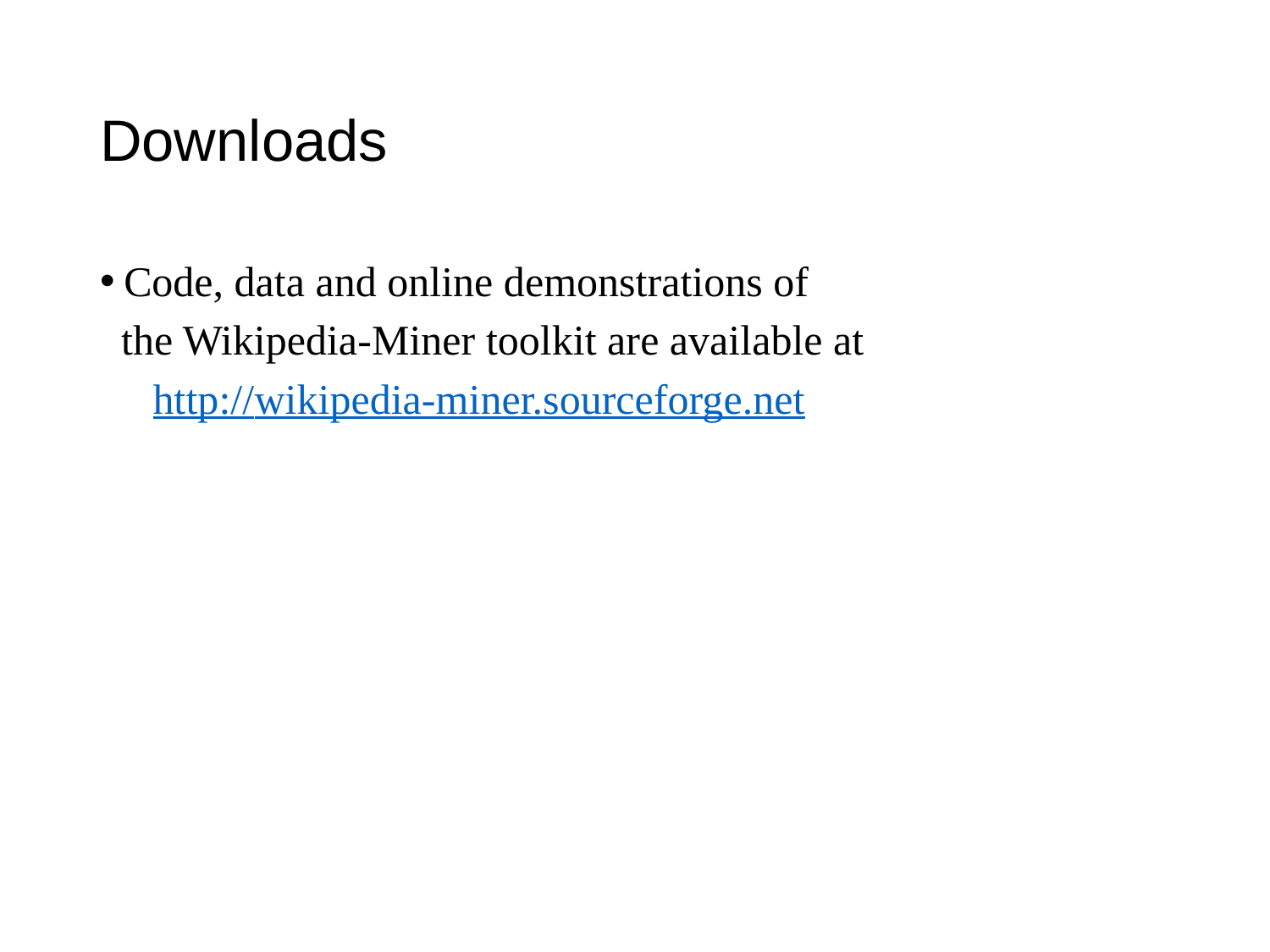

# Downloads
Code, data and online demonstrations of
  the Wikipedia-Miner toolkit are available at
     http://wikipedia-miner.sourceforge.net